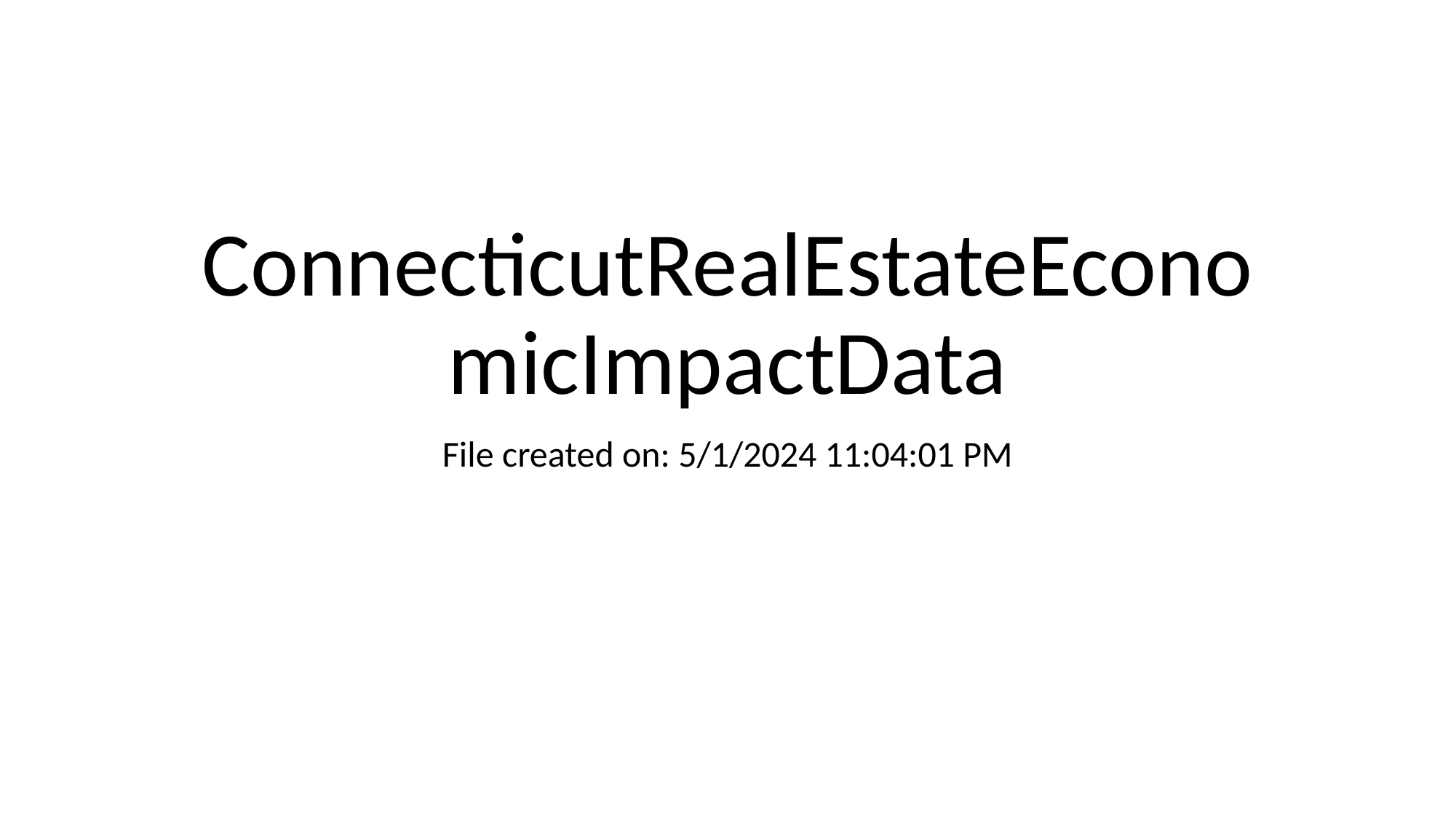

# ConnecticutRealEstateEconomicImpactData
File created on: 5/1/2024 11:04:01 PM